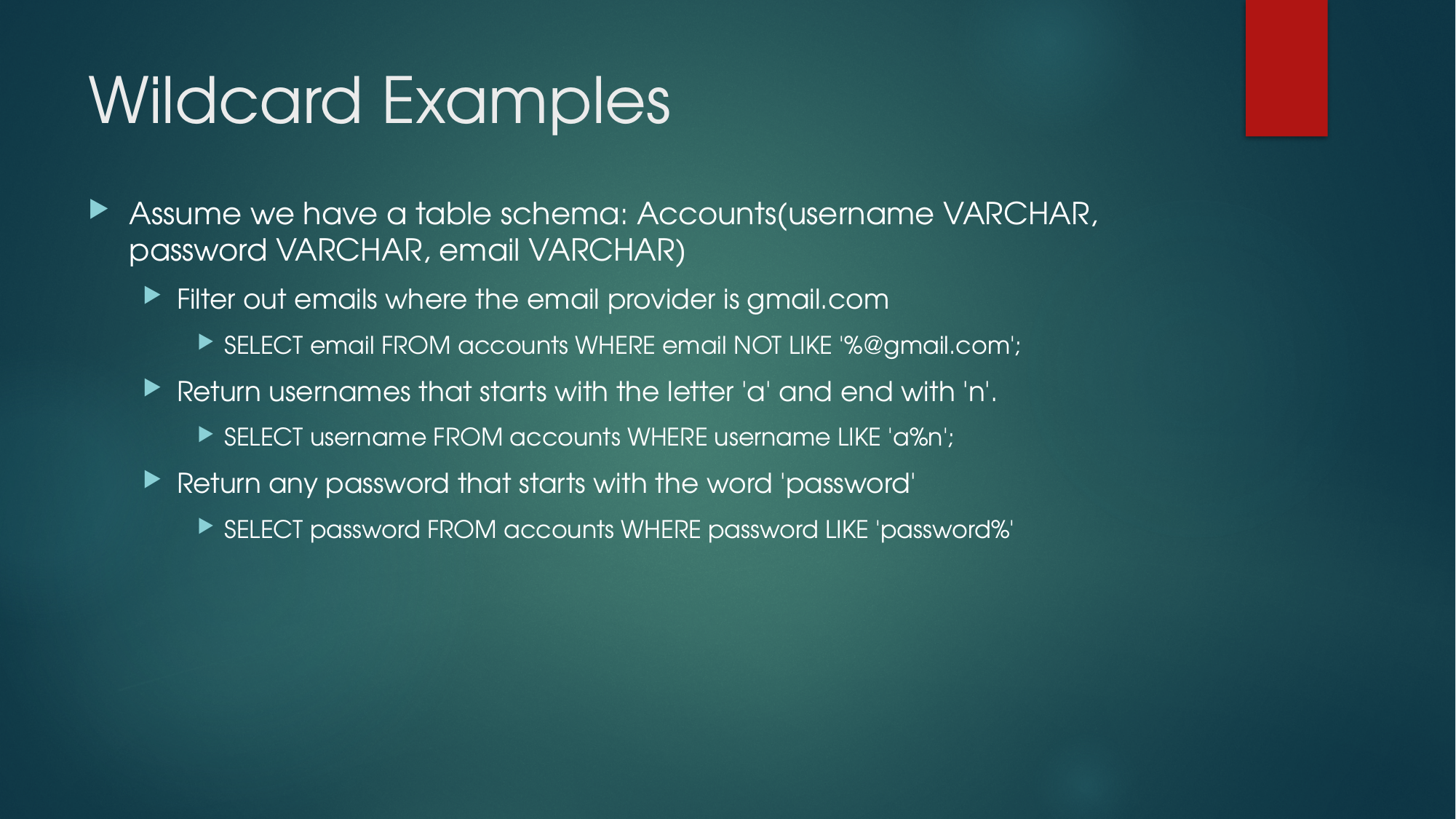

# Wildcard Examples
Assume we have a table schema: Accounts(username VARCHAR, password VARCHAR, email VARCHAR)
Filter out emails where the email provider is gmail.com
SELECT email FROM accounts WHERE email NOT LIKE '%@gmail.com';
Return usernames that starts with the letter 'a' and end with 'n'.
SELECT username FROM accounts WHERE username LIKE 'a%n';
Return any password that starts with the word 'password'
SELECT password FROM accounts WHERE password LIKE 'password%'